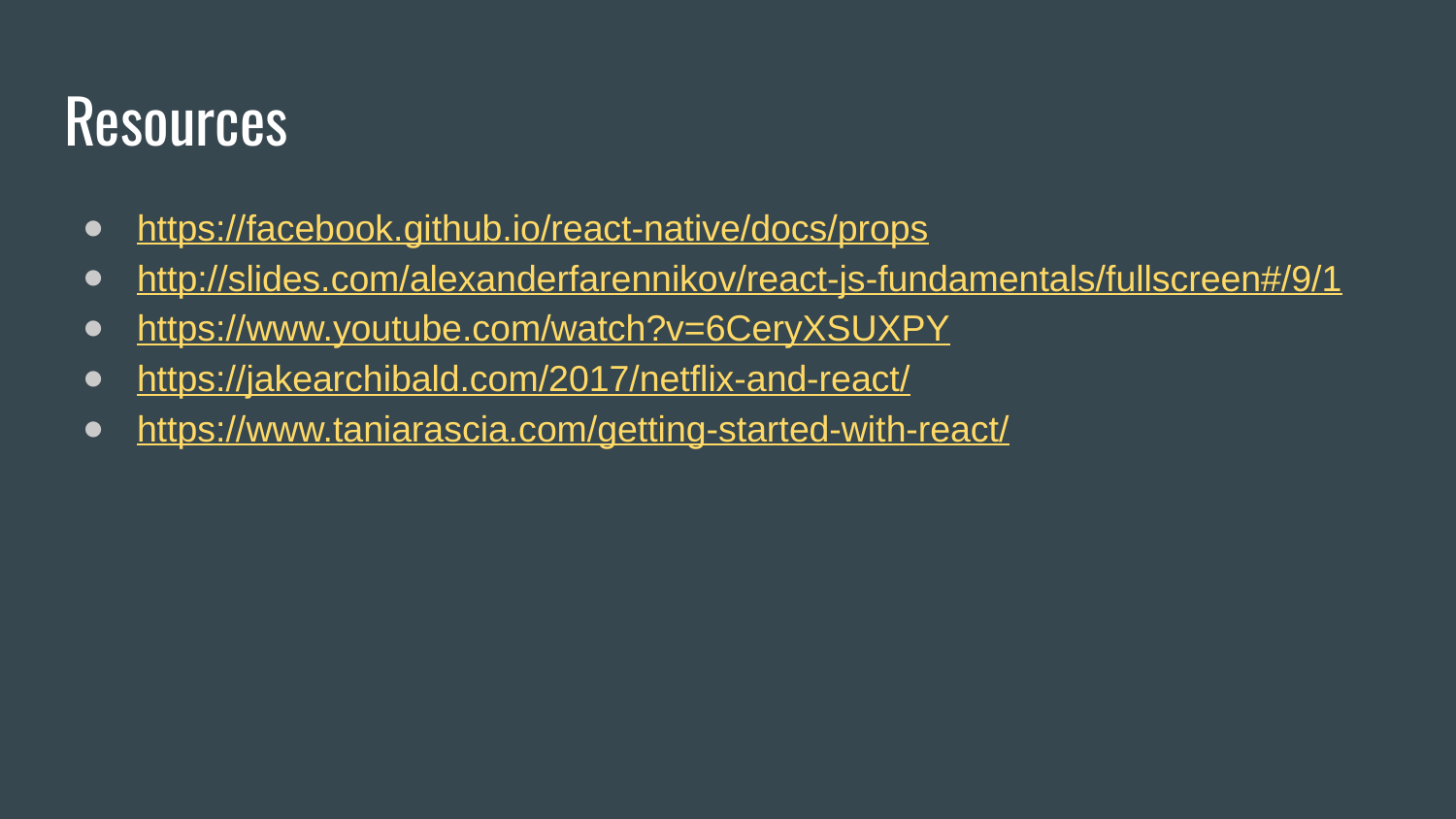

# Resources
https://facebook.github.io/react-native/docs/props
http://slides.com/alexanderfarennikov/react-js-fundamentals/fullscreen#/9/1
https://www.youtube.com/watch?v=6CeryXSUXPY
https://jakearchibald.com/2017/netflix-and-react/
https://www.taniarascia.com/getting-started-with-react/